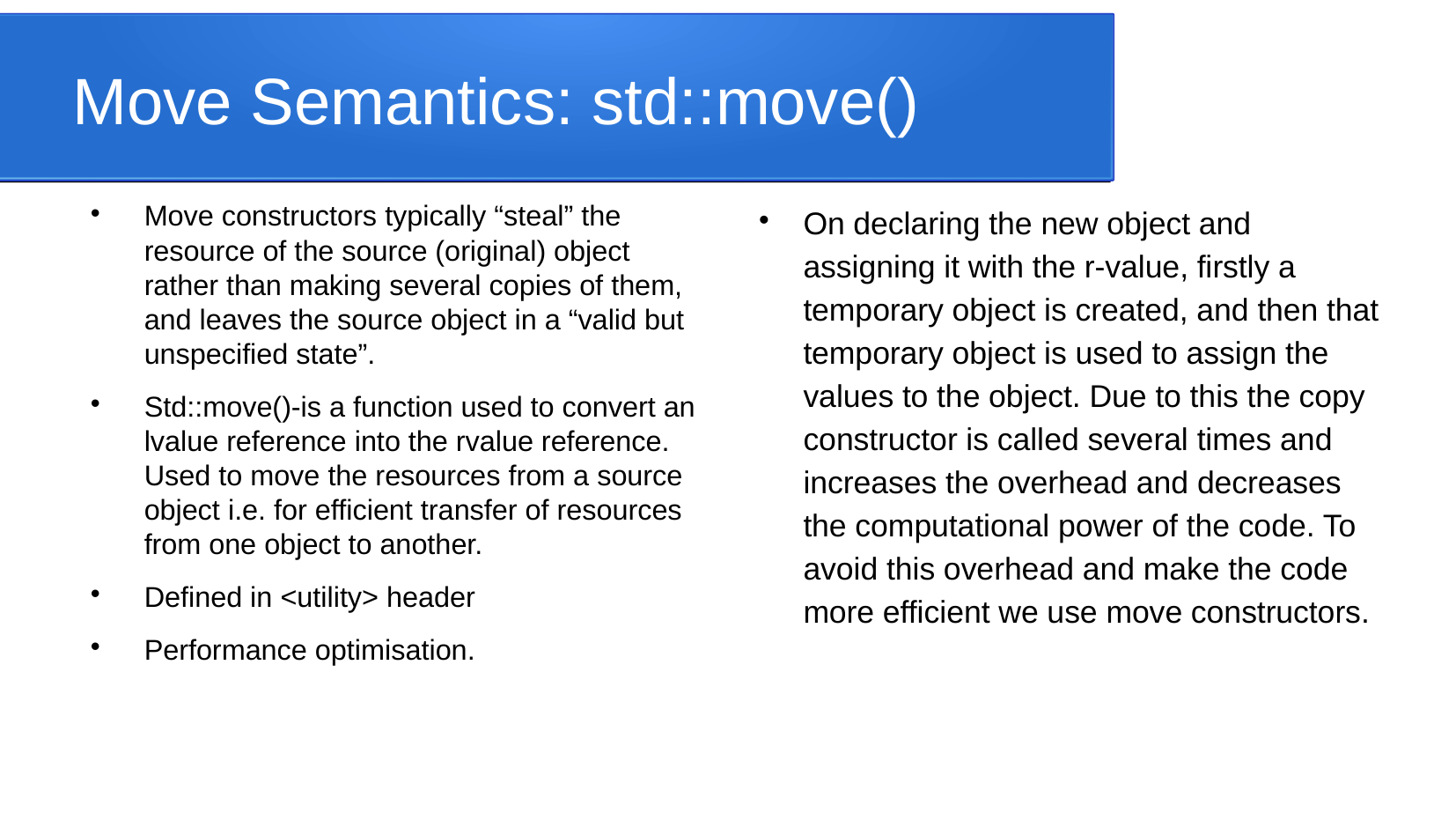

Move Semantics: std::move()
Move constructors typically “steal” the resource of the source (original) object rather than making several copies of them, and leaves the source object in a “valid but unspecified state”.
Std::move()-is a function used to convert an lvalue reference into the rvalue reference. Used to move the resources from a source object i.e. for efficient transfer of resources from one object to another.
Defined in <utility> header
Performance optimisation.

On declaring the new object and assigning it with the r-value, firstly a temporary object is created, and then that temporary object is used to assign the values to the object. Due to this the copy constructor is called several times and increases the overhead and decreases the computational power of the code. To avoid this overhead and make the code more efficient we use move constructors.